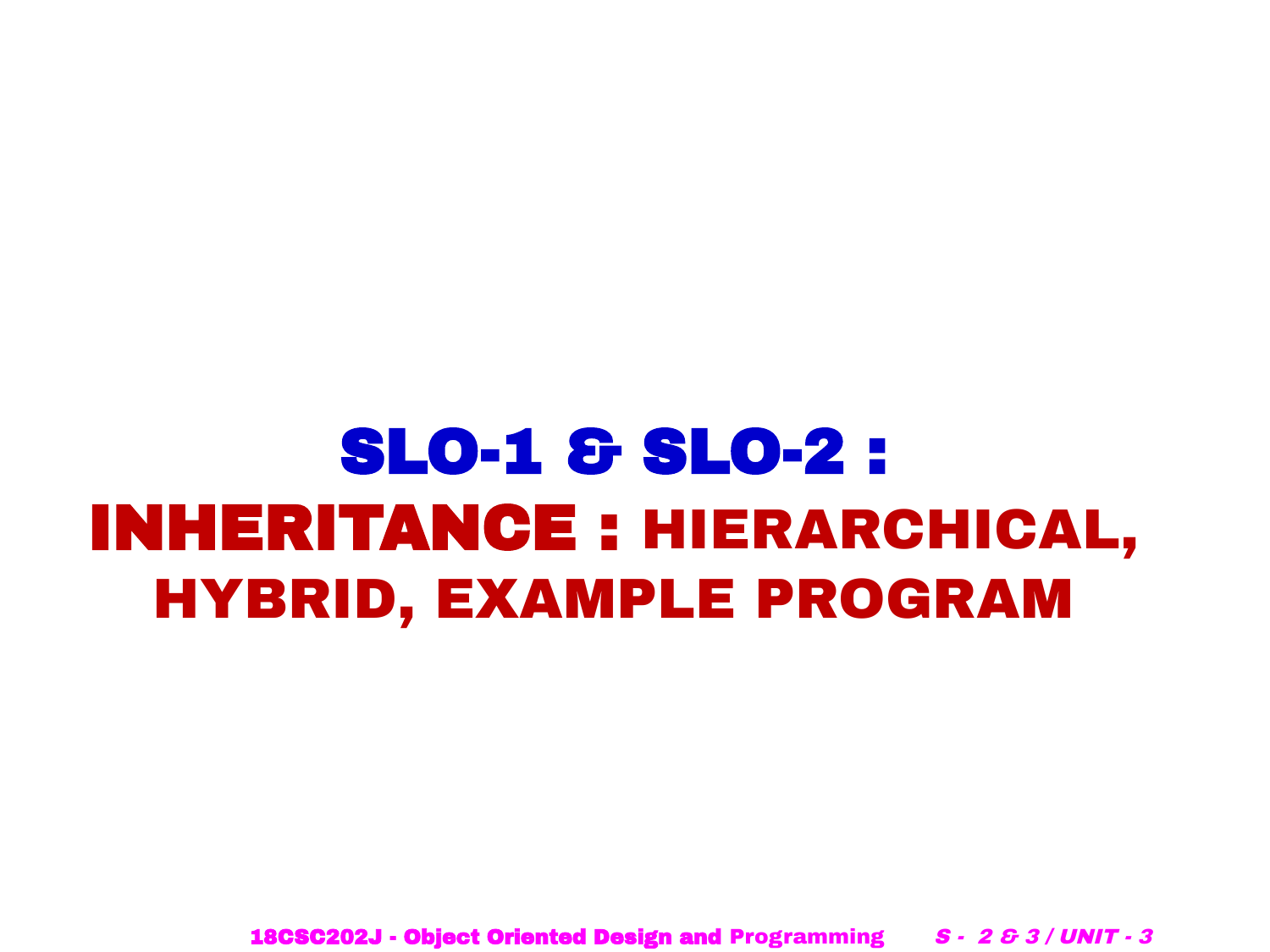

# SLO-1 & SLO-2 : INHERITANCE : HIERARCHICAL, HYBRID, EXAMPLE PROGRAM
18CSC202J - Object Oriented Design and Programming       S -  2 & 3 / UNIT - 3